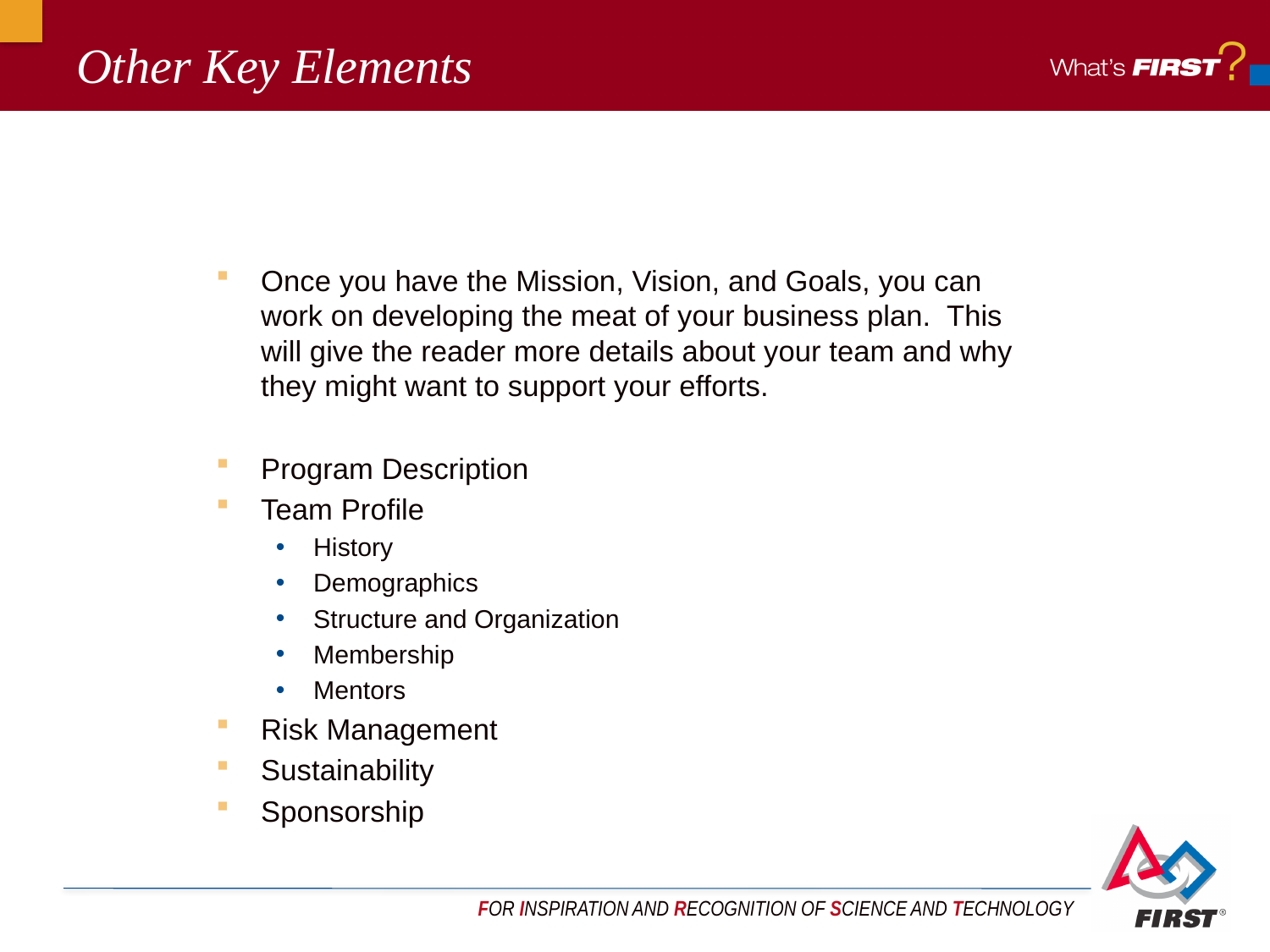

# Other Key Elements
Once you have the Mission, Vision, and Goals, you can work on developing the meat of your business plan.  This will give the reader more details about your team and why they might want to support your efforts.

Program Description
Team Profile
History
Demographics
Structure and Organization
Membership
Mentors
Risk Management
Sustainability
Sponsorship